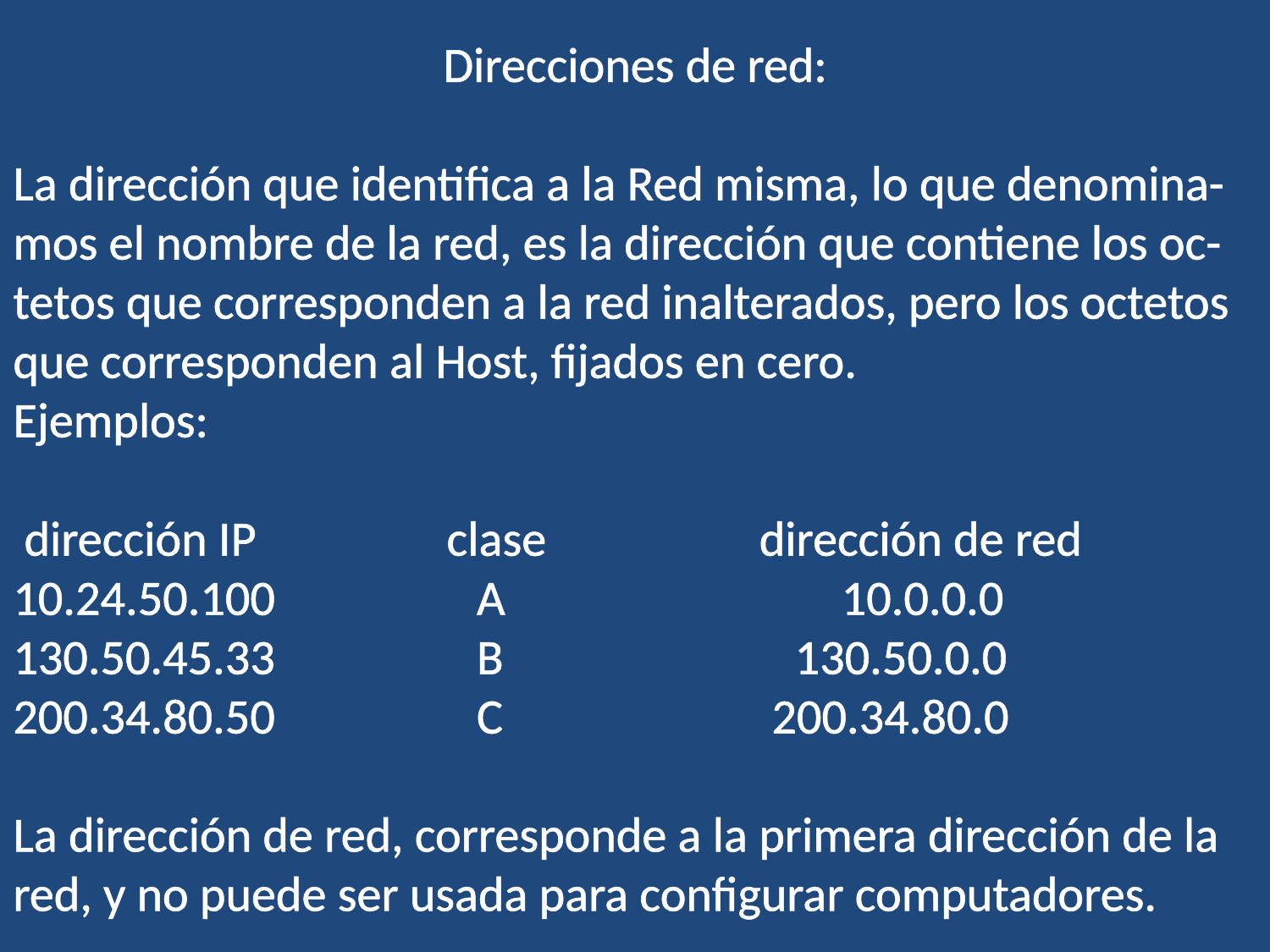

Direcciones de red:

La dirección que identifica a la Red misma, lo que denomina-mos el nombre de la red, es la dirección que contiene los oc-tetos que corresponden a la red inalterados, pero los octetos que corresponden al Host, fijados en cero.
Ejemplos:

 dirección IP                 clase                   dirección de red 10.24.50.100                  A                              10.0.0.0
130.50.45.33                  B                          130.50.0.0
200.34.80.50                  C                        200.34.80.0

La dirección de red, corresponde a la primera dirección de la red, y no puede ser usada para configurar computadores.